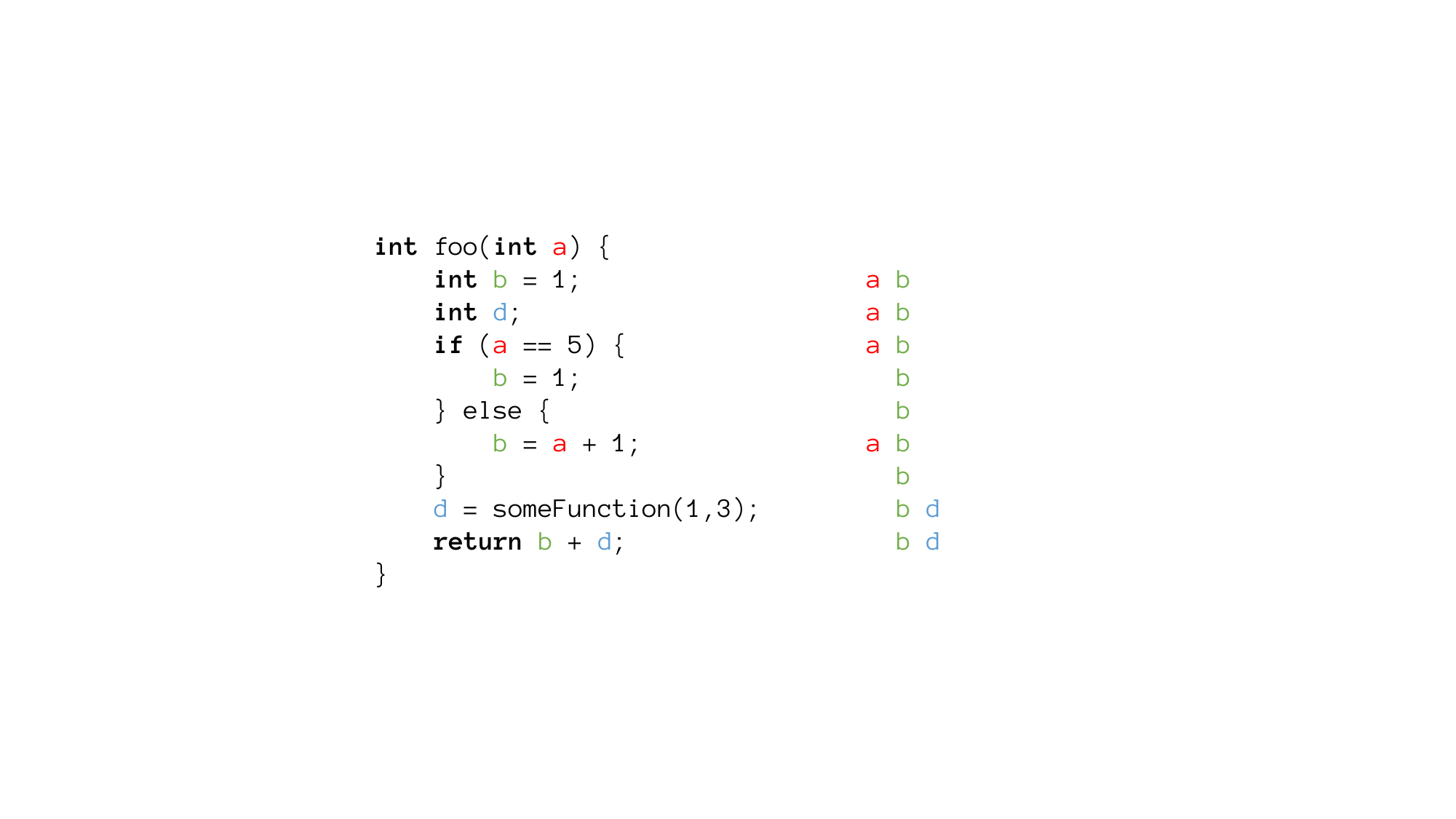

int foo(int a) {
    int b = 1;                   a b
    int d;                       a b
    if (a == 5) {                a b
        b = 1;                     b
    } else {                       b
        b = a + 1;               a b
    }                              b
    d = someFunction(1,3);         b d
    return b + d;                  b d
}